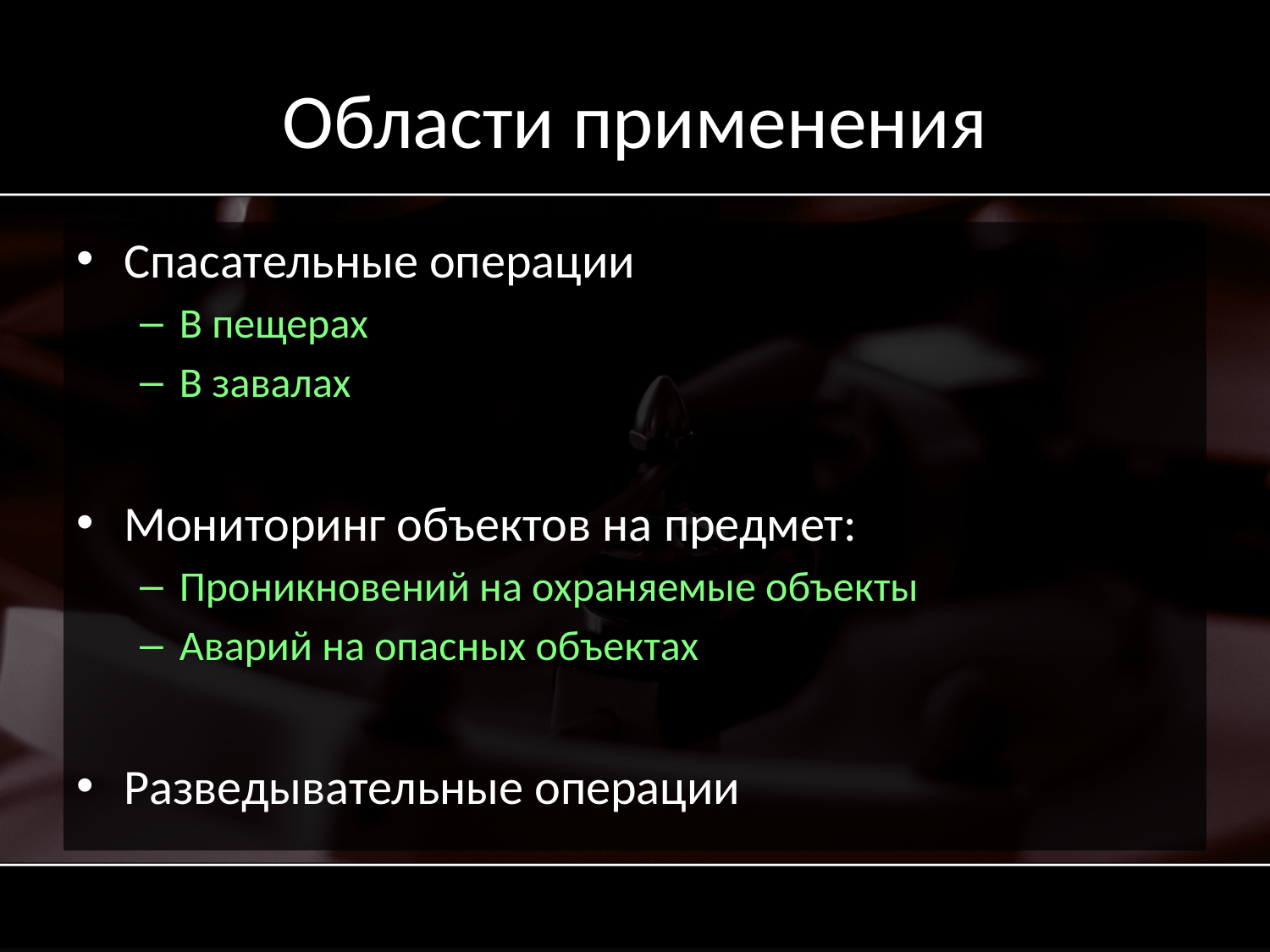

# Области применения
Спасательные операции
В пещерах
В завалах

Мониторинг объектов на предмет:
Проникновений на охраняемые объекты
Аварий на опасных объектах

Разведывательные операции